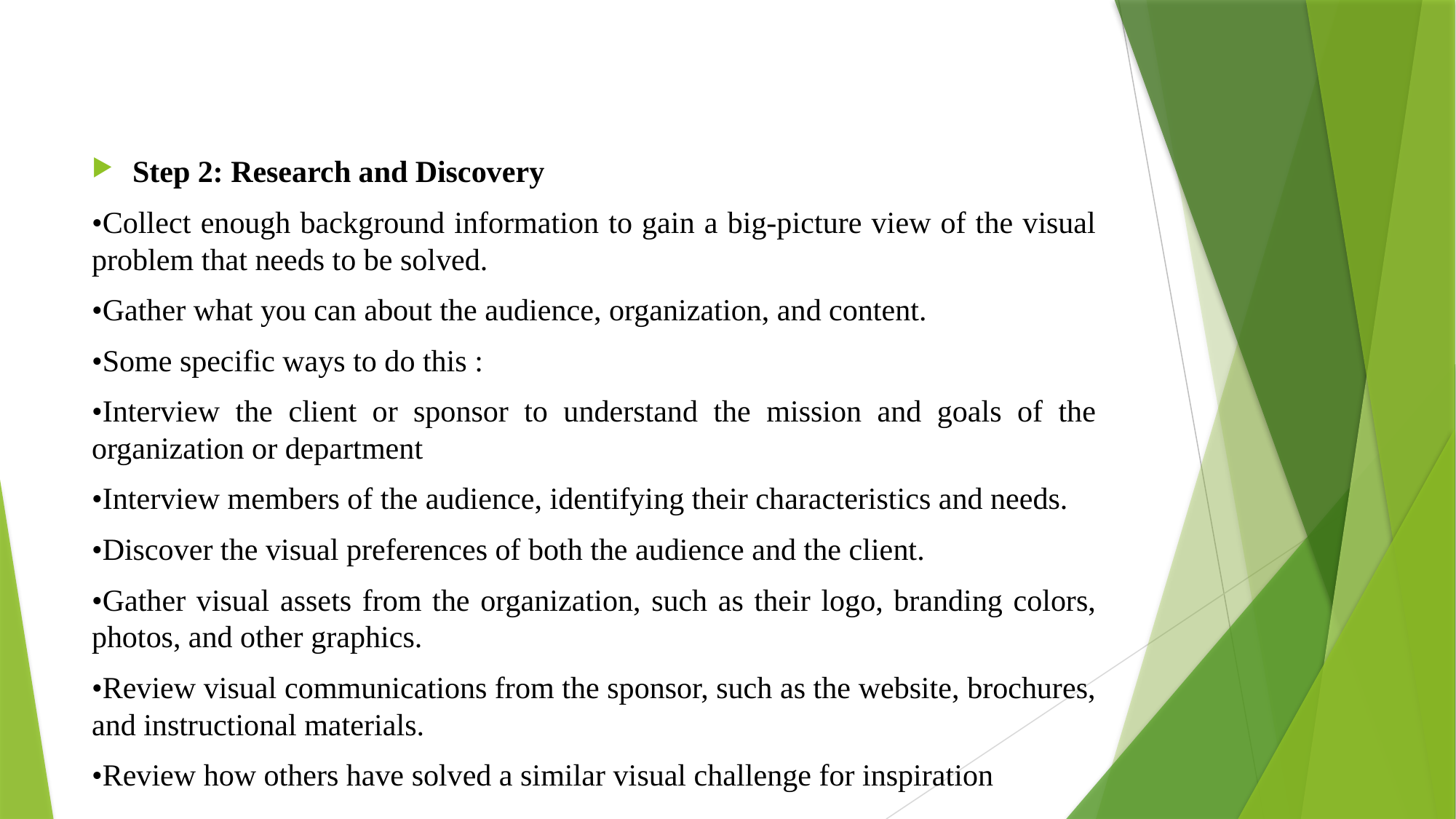

#
Step 2: Research and Discovery
•Collect enough background information to gain a big-picture view of the visual problem that needs to be solved.
•Gather what you can about the audience, organization, and content.
•Some specific ways to do this :
•Interview the client or sponsor to understand the mission and goals of the organization or department
•Interview members of the audience, identifying their characteristics and needs.
•Discover the visual preferences of both the audience and the client.
•Gather visual assets from the organization, such as their logo, branding colors, photos, and other graphics.
•Review visual communications from the sponsor, such as the website, brochures, and instructional materials.
•Review how others have solved a similar visual challenge for inspiration